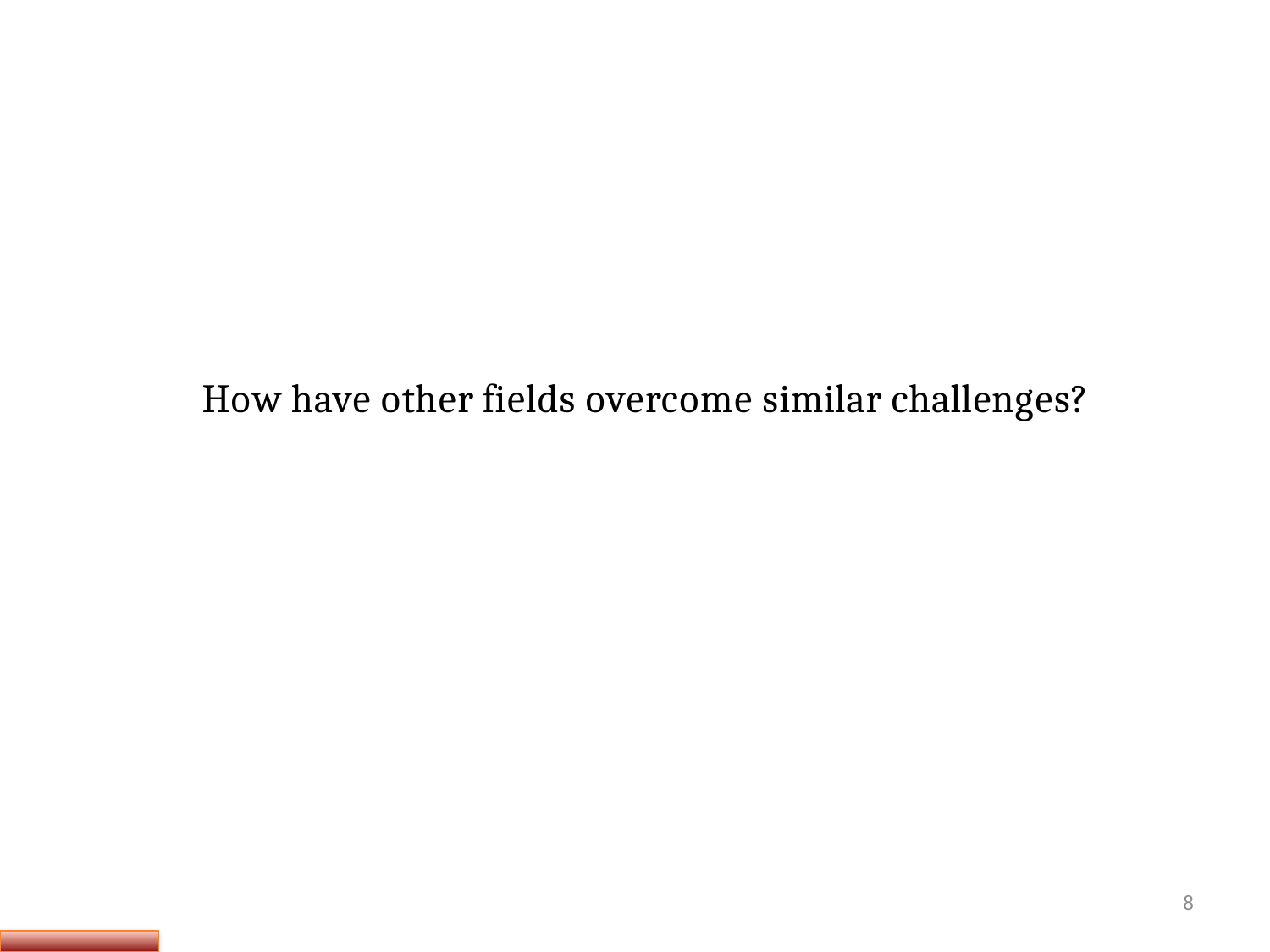

# How have other fields overcome similar challenges?
8